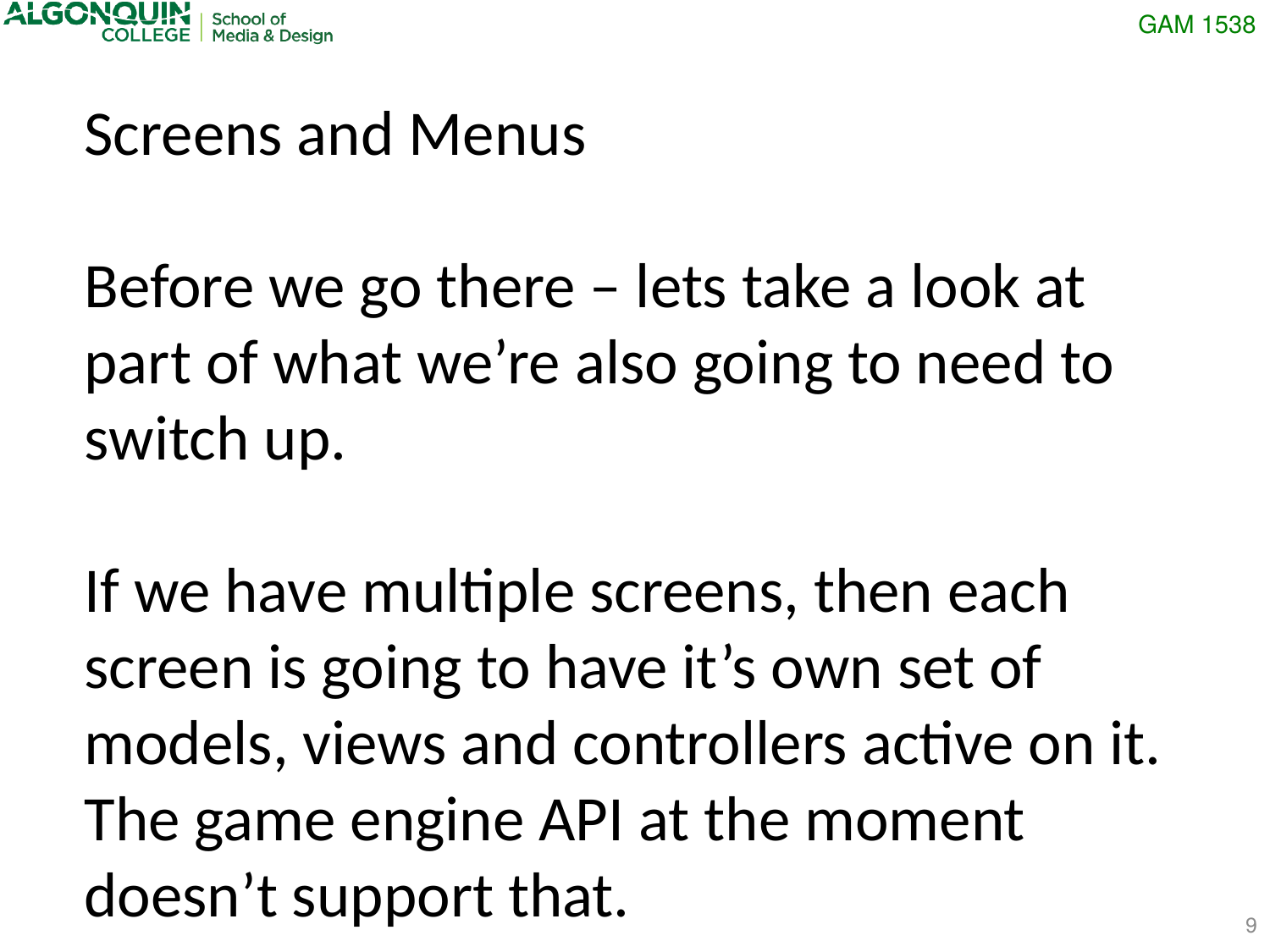

Screens and Menus

Before we go there – lets take a look at part of what we’re also going to need to switch up.

If we have multiple screens, then each screen is going to have it’s own set of models, views and controllers active on it.
The game engine API at the moment doesn’t support that.
9